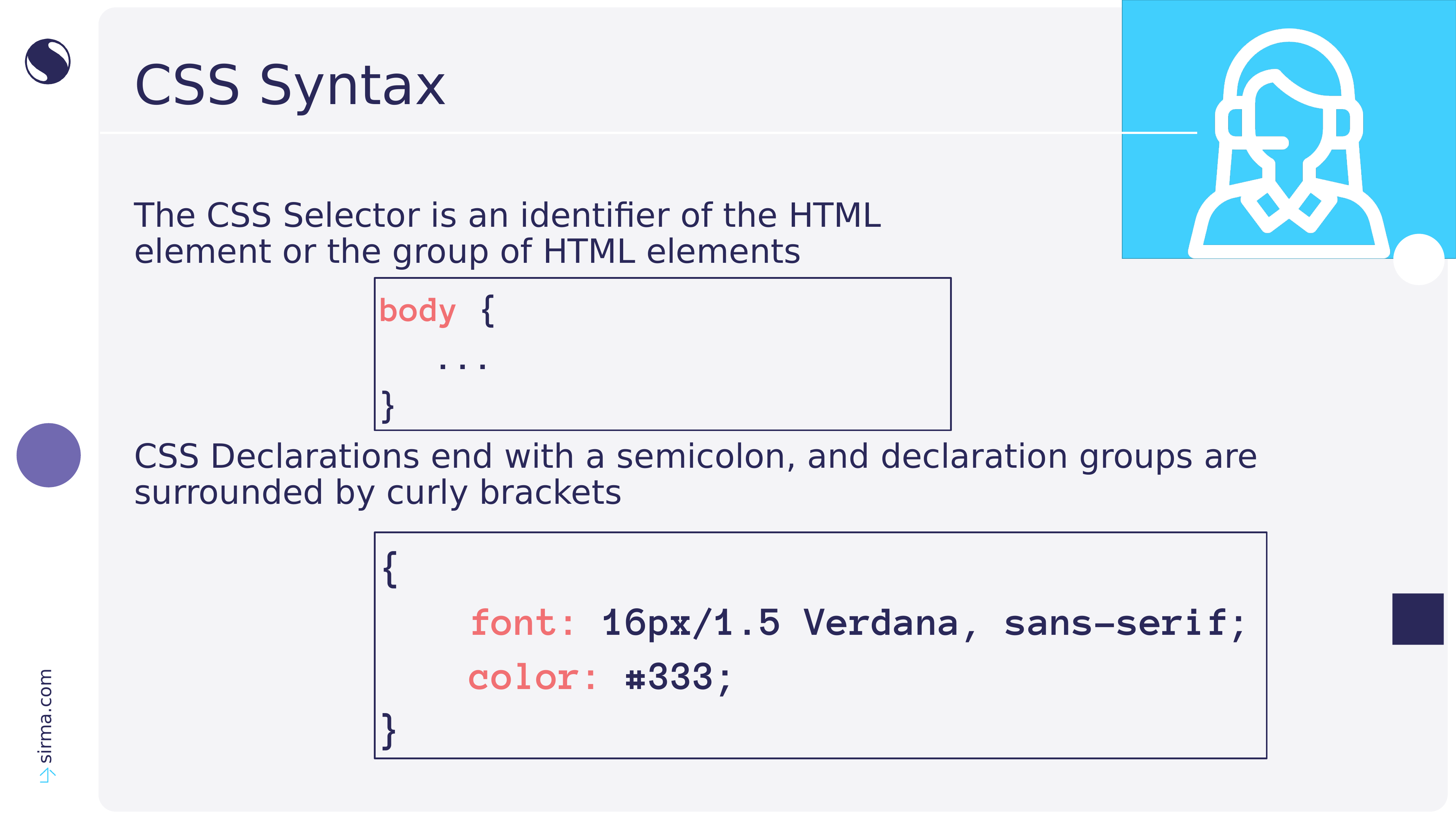

# CSS Syntax
The CSS Selector is an identifier of the HTML
element or the group of HTML elements

CSS Declarations end with a semicolon, and declaration groups are surrounded by curly brackets

body {
	...
}

{
    font: 16px/1.5 Verdana, sans-serif;
    color: #333;
}